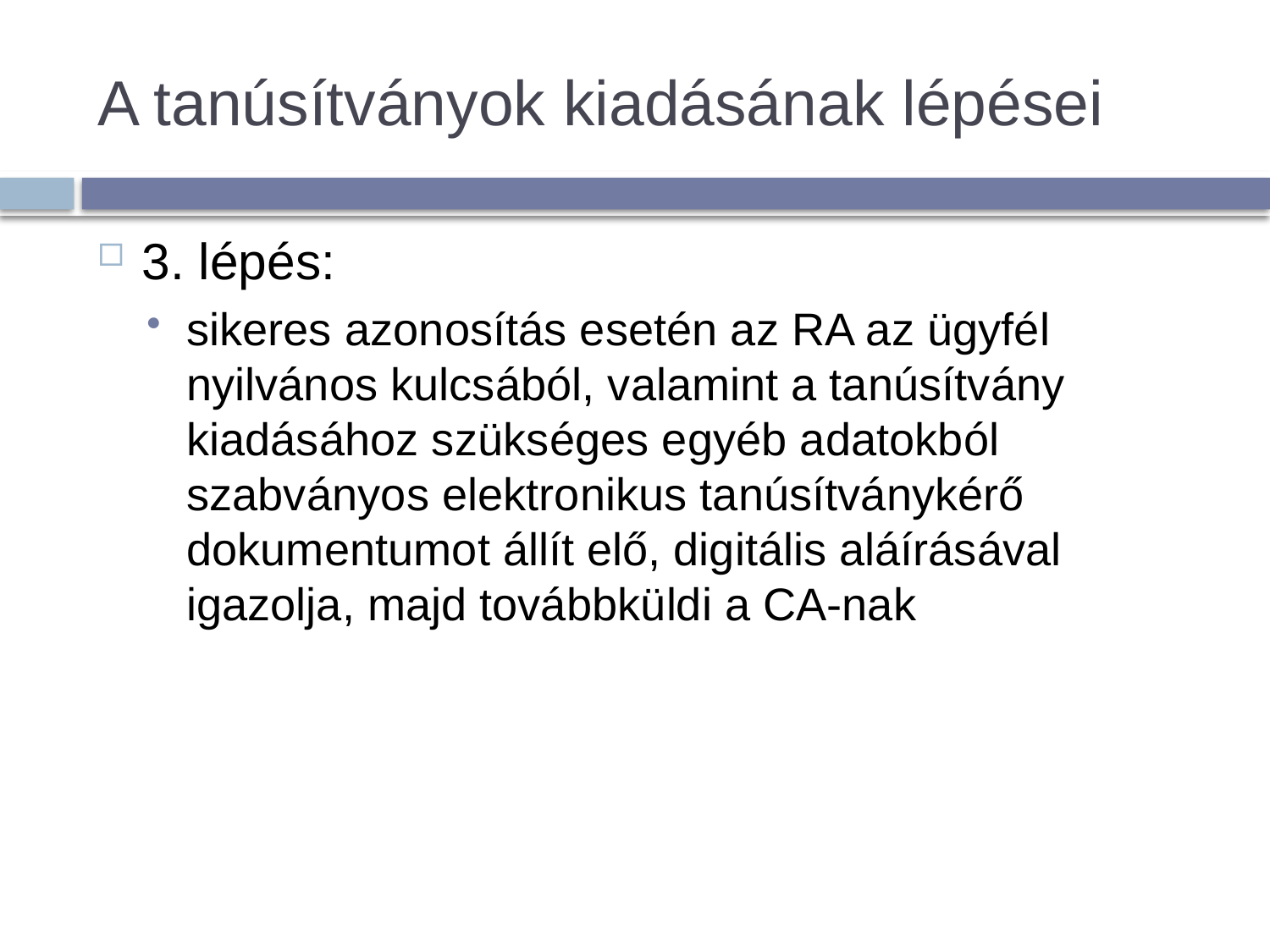

# A tanúsítványok kiadásának lépései
3. lépés:
sikeres azonosítás esetén az RA az ügyfél nyilvános kulcsából, valamint a tanúsítvány kiadásához szükséges egyéb adatokból szabványos elektronikus tanúsítványkérő dokumentumot állít elő, digitális aláírásával igazolja, majd továbbküldi a CA-nak